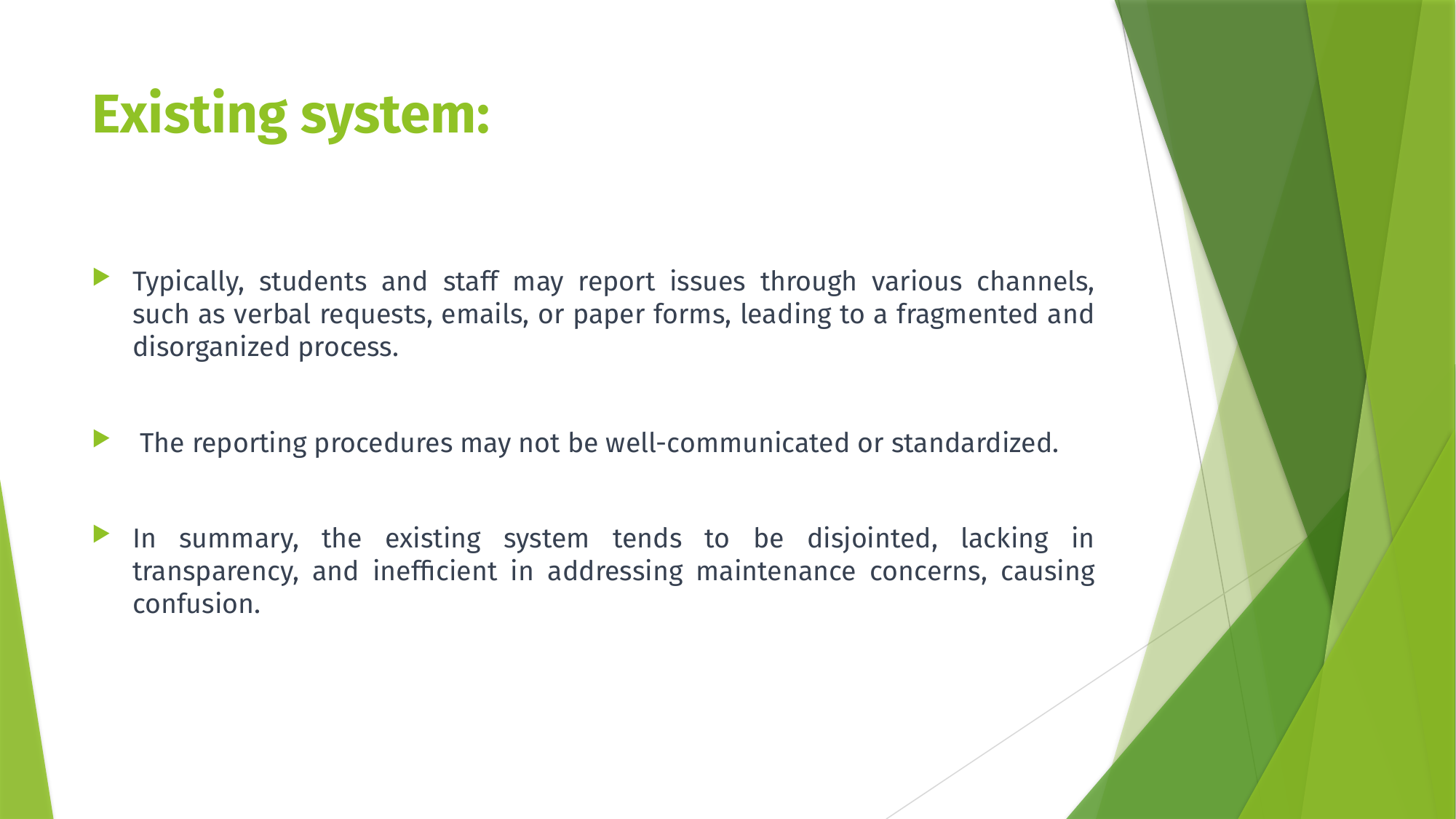

# Existing system:
Typically, students and staff may report issues through various channels, such as verbal requests, emails, or paper forms, leading to a fragmented and disorganized process.

 The reporting procedures may not be well-communicated or standardized.

In summary, the existing system tends to be disjointed, lacking in transparency, and inefficient in addressing maintenance concerns, causing confusion.